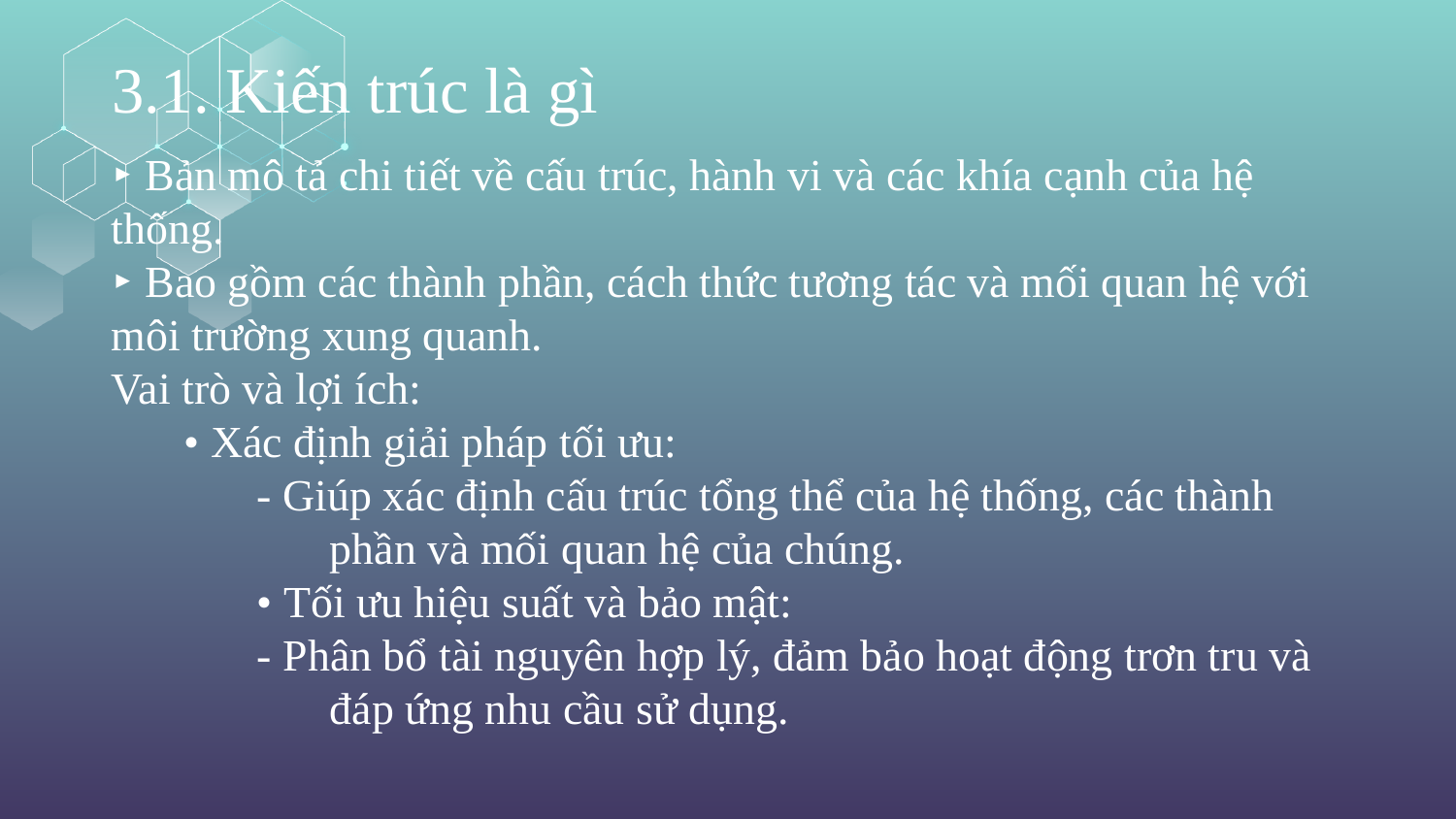

3.1. Kiến trúc là gì
‣ Bản mô tả chi tiết về cấu trúc, hành vi và các khía cạnh của hệ thống.
‣ Bao gồm các thành phần, cách thức tương tác và mối quan hệ với môi trường xung quanh.
Vai trò và lợi ích:
• Xác định giải pháp tối ưu:
- Giúp xác định cấu trúc tổng thể của hệ thống, các thành 	phần và mối quan hệ của chúng.
• Tối ưu hiệu suất và bảo mật:
- Phân bổ tài nguyên hợp lý, đảm bảo hoạt động trơn tru và 	đáp ứng nhu cầu sử dụng.